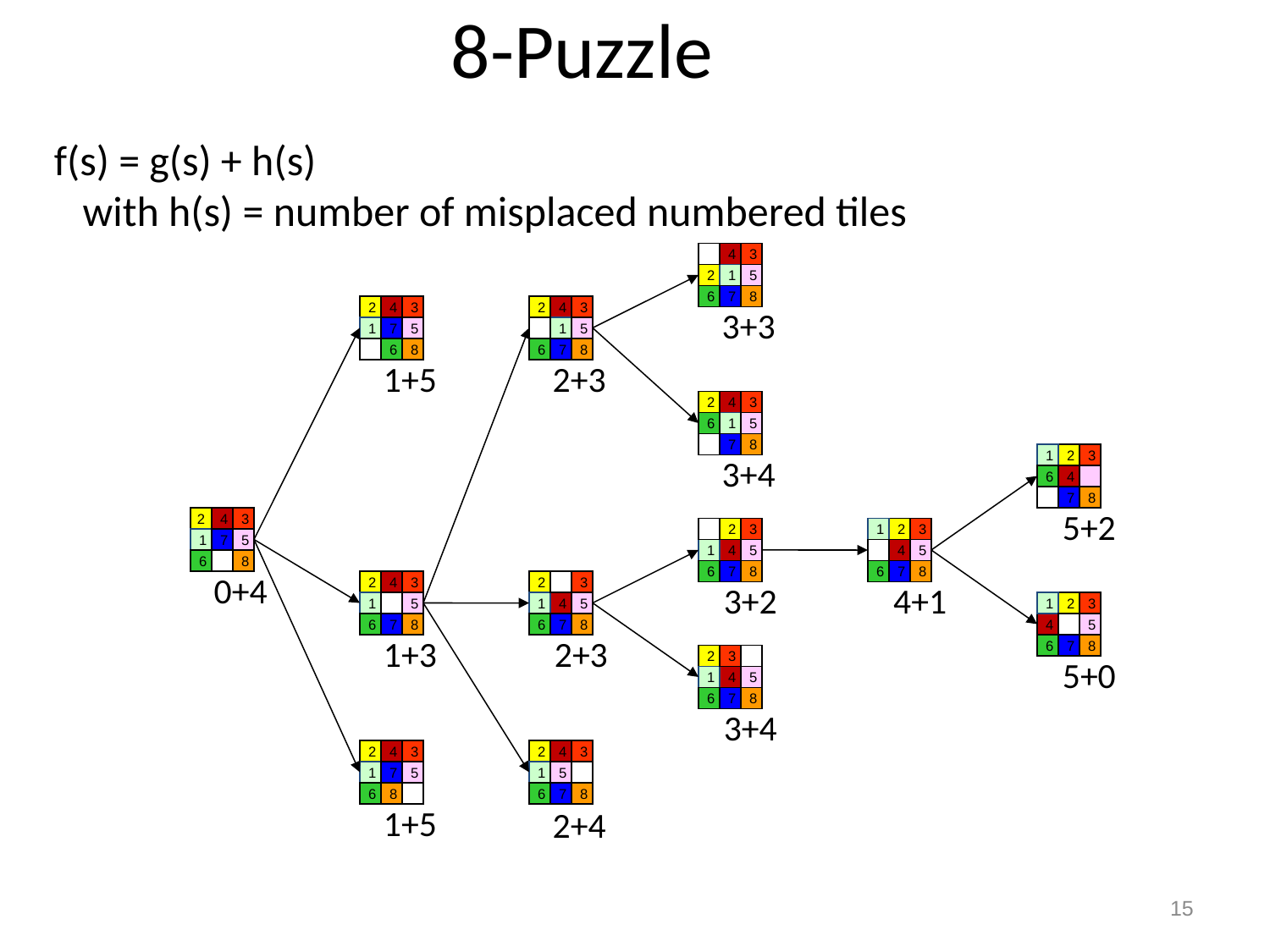

# 8-Puzzle
f(s) = g(s) + h(s)
   with h(s) = number of misplaced numbered tiles

4
3
2
1
5

6
7
8
3+3

2
4
3
6
1
5

7
8
3+4
2
4
3
1
7
5

6
8
1+5

2
4
3
1

5
6
7
8
1+3
2
4
3
1
7
5
6
8

1+5
2
4
3

1
5

6
7
8
2+3
2

3
1
4
5

6
7
8
2+3
2
4
3
1
5

6
7
8
2+4
1
2
3
6

7
8
5+2

5+0
4
2
4
3
1
7
5
6

8

2
3
1
4
5

6
7
8
3+2

2
3

1
4
5
6
7
8
3+4
1
2
3

4
5

6
7
8
4+1
0+4
1
2
3
4

5
6
7
8
15